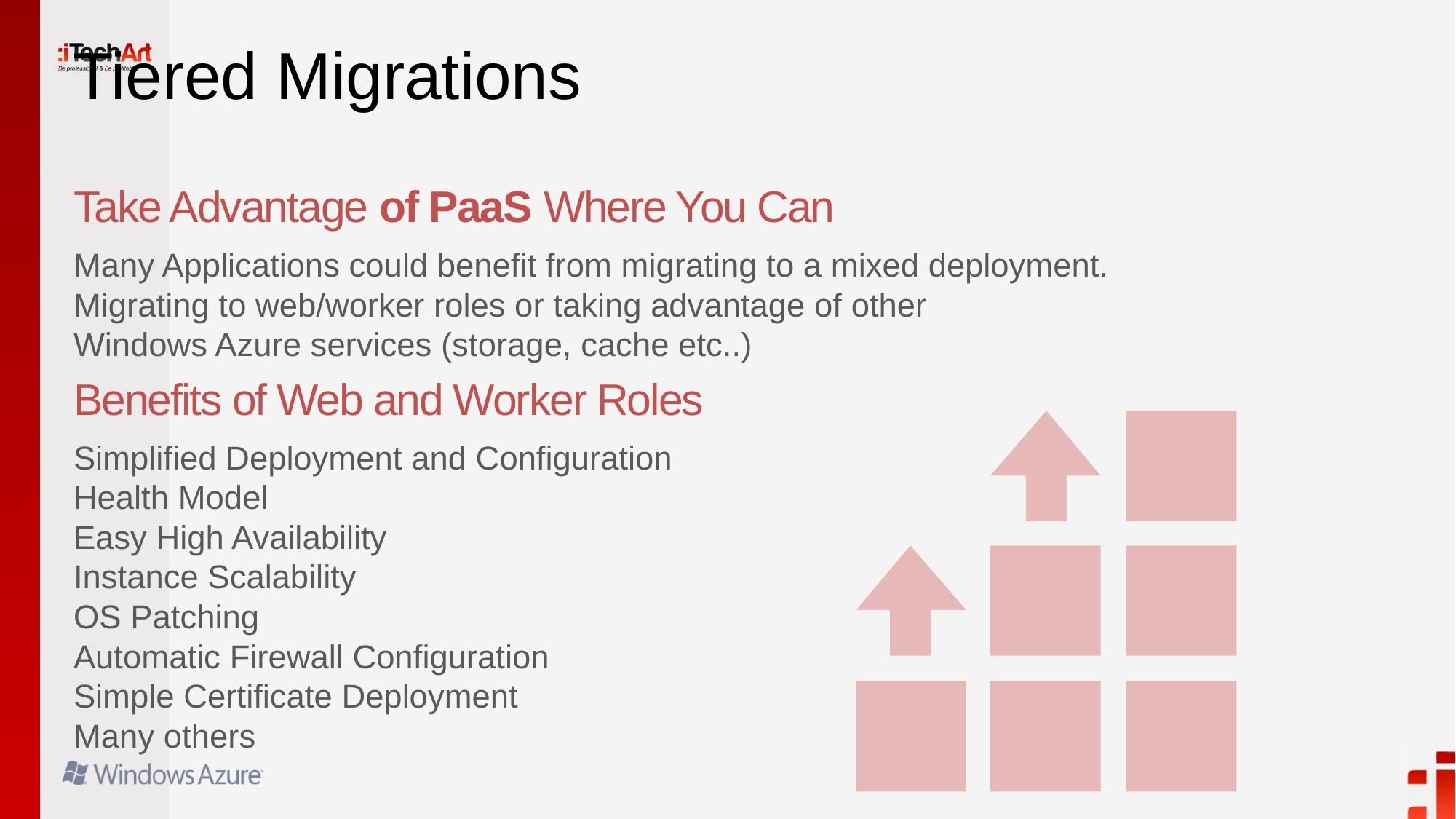

# Tiered Migrations
Take Advantage of PaaS Where You Can
Many Applications could benefit from migrating to a mixed deployment.
Migrating to web/worker roles or taking advantage of other
Windows Azure services (storage, cache etc..)
Benefits of Web and Worker Roles
Simplified Deployment and Configuration
Health Model
Easy High Availability
Instance Scalability
OS Patching
Automatic Firewall Configuration
Simple Certificate Deployment
Many others